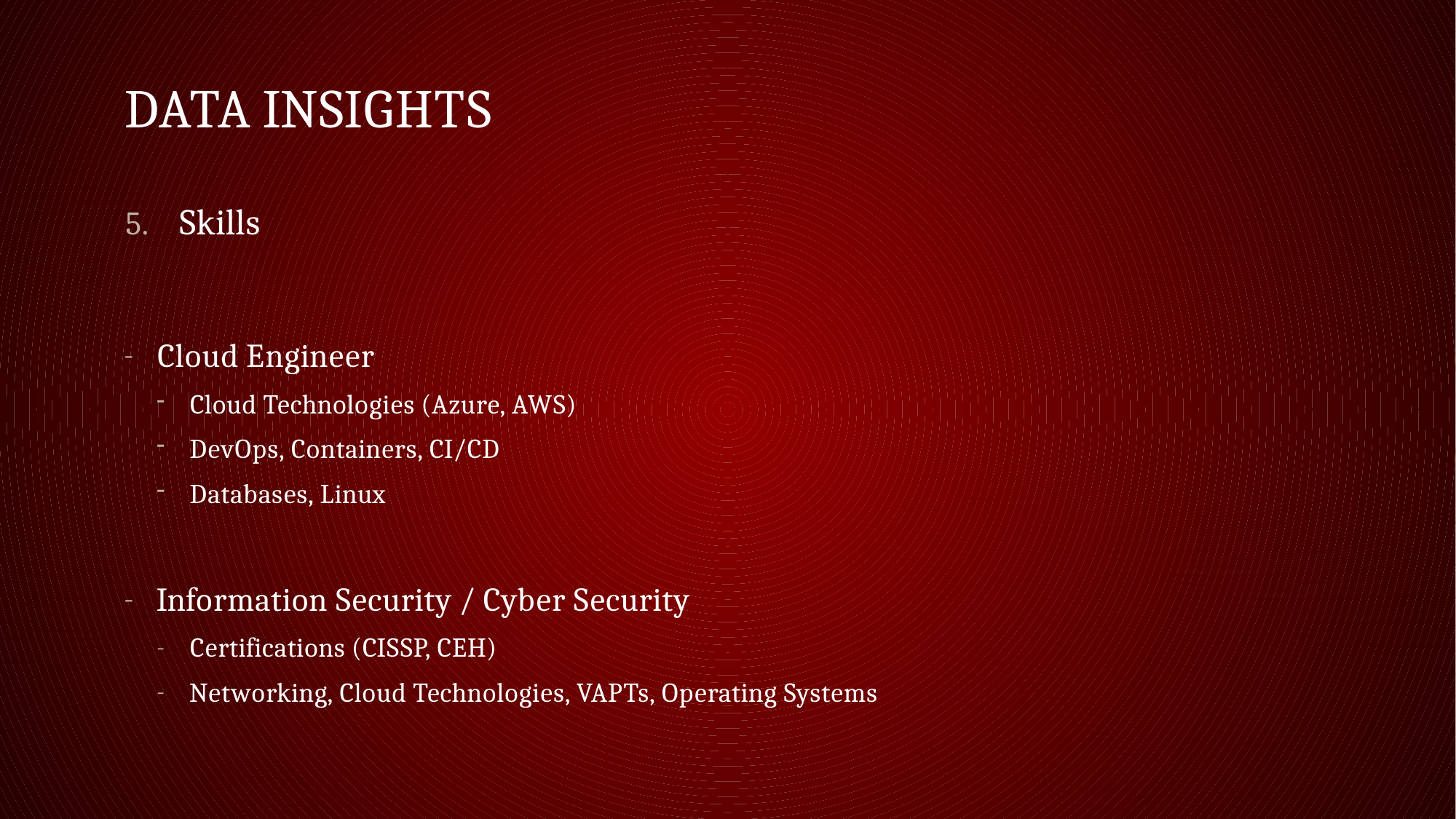

# Data Insights
Skills

Cloud Engineer
Cloud Technologies (Azure, AWS)
DevOps, Containers, CI/CD
Databases, Linux

Information Security / Cyber Security
Certifications (CISSP, CEH)
Networking, Cloud Technologies, VAPTs, Operating Systems